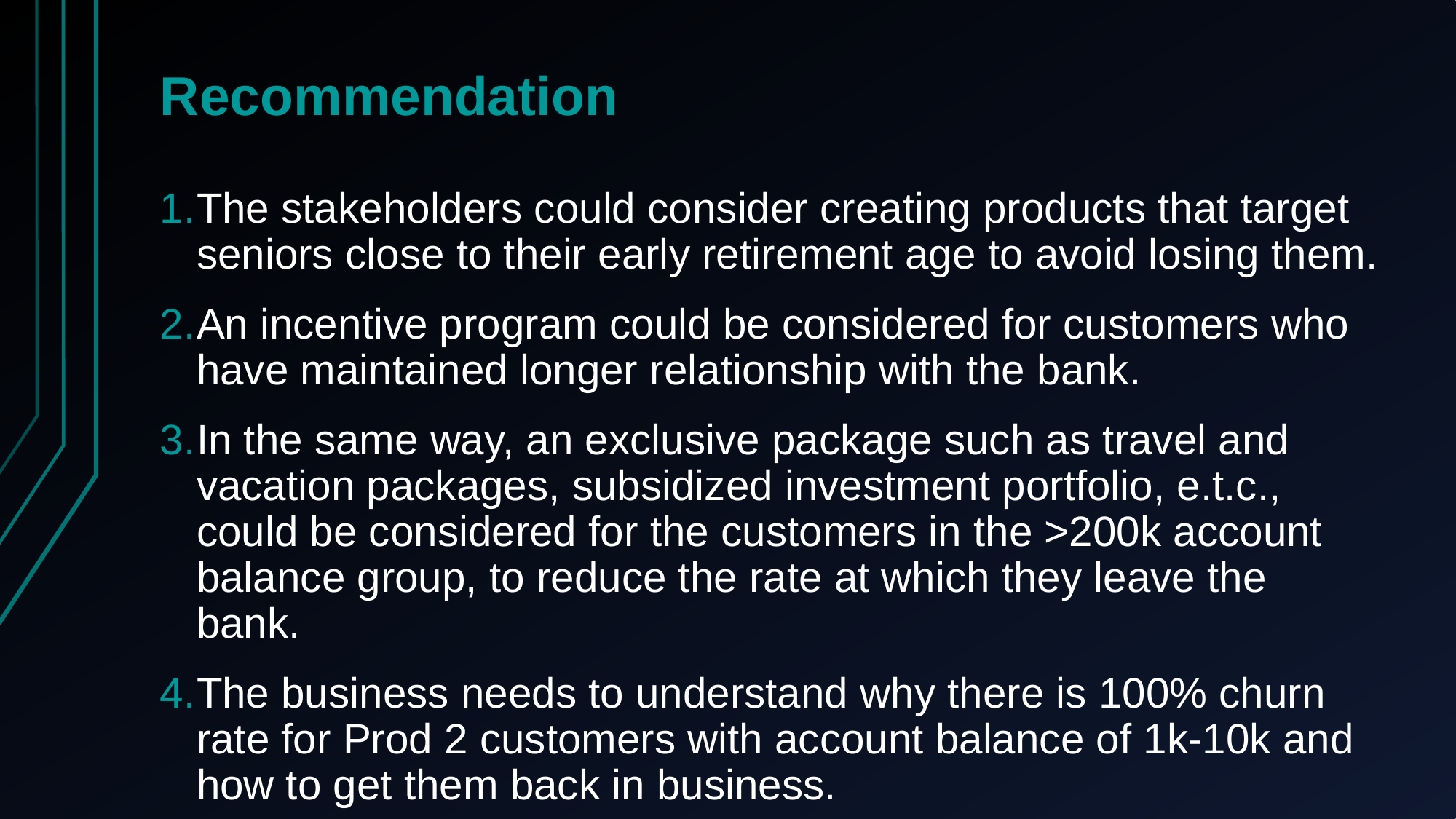

# Recommendation
The stakeholders could consider creating products that target seniors close to their early retirement age to avoid losing them.
An incentive program could be considered for customers who have maintained longer relationship with the bank.
In the same way, an exclusive package such as travel and vacation packages, subsidized investment portfolio, e.t.c., could be considered for the customers in the >200k account balance group, to reduce the rate at which they leave the bank.
The business needs to understand why there is 100% churn rate for Prod 2 customers with account balance of 1k-10k and how to get them back in business.